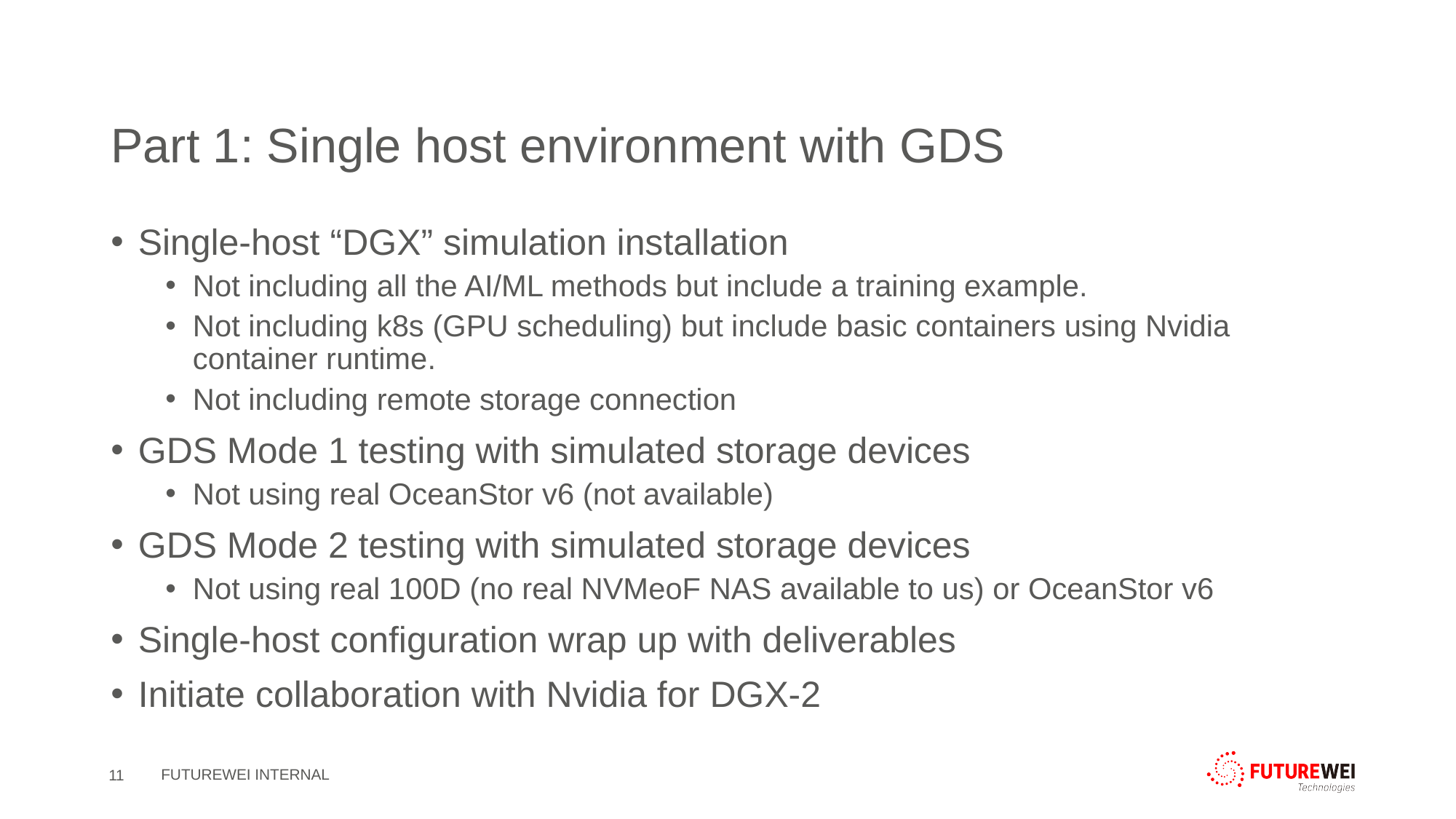

# Part 1: Single host environment with GDS
Single-host “DGX” simulation installation
Not including all the AI/ML methods but include a training example.
Not including k8s (GPU scheduling) but include basic containers using Nvidia container runtime.
Not including remote storage connection
GDS Mode 1 testing with simulated storage devices
Not using real OceanStor v6 (not available)
GDS Mode 2 testing with simulated storage devices
Not using real 100D (no real NVMeoF NAS available to us) or OceanStor v6
Single-host configuration wrap up with deliverables
Initiate collaboration with Nvidia for DGX-2
11
FUTUREWEI INTERNAL